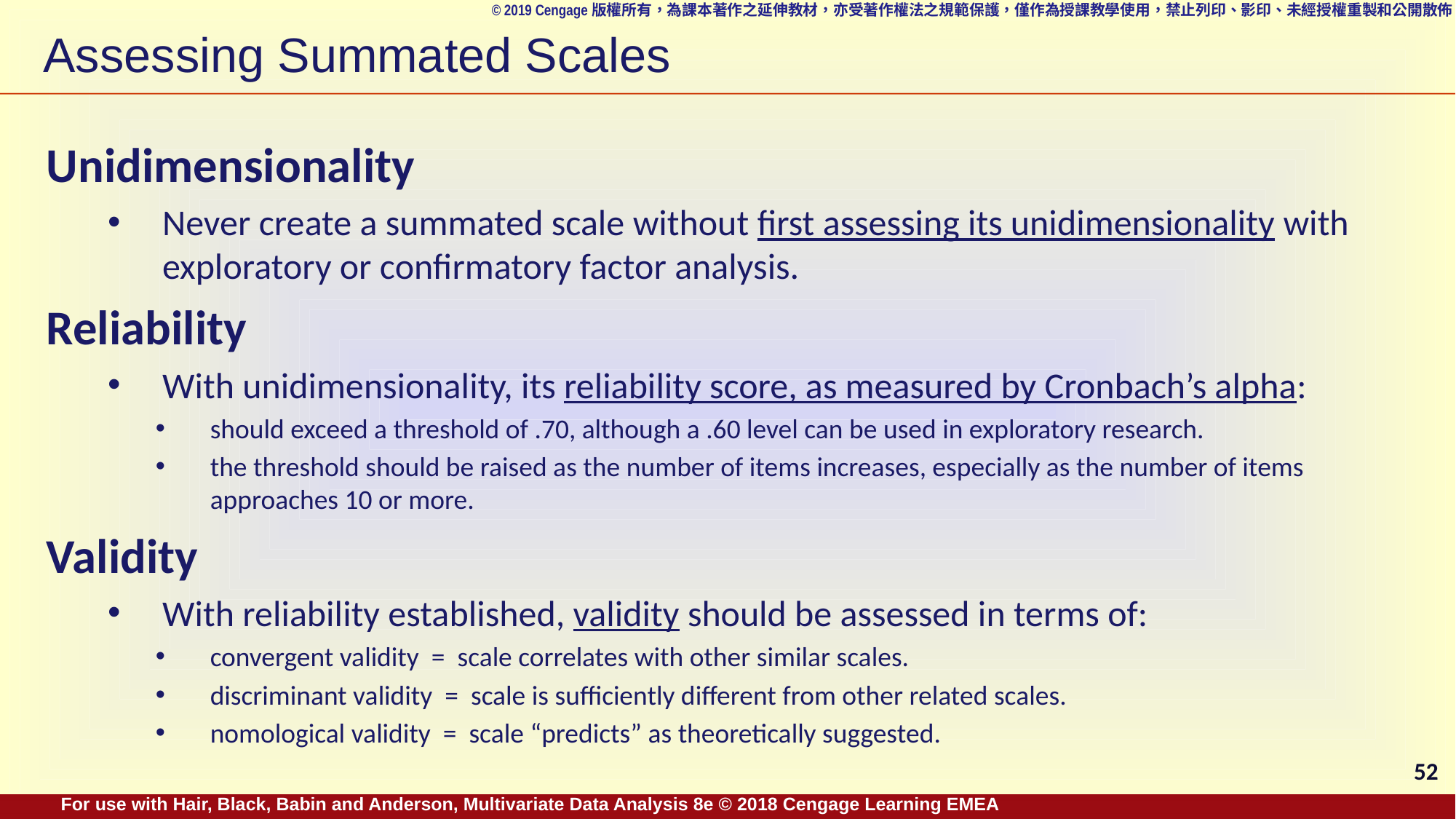

# Assessing Summated Scales
Unidimensionality
Never create a summated scale without first assessing its unidimensionality with exploratory or confirmatory factor analysis.
Reliability
With unidimensionality, its reliability score, as measured by Cronbach’s alpha:
should exceed a threshold of .70, although a .60 level can be used in exploratory research.
the threshold should be raised as the number of items increases, especially as the number of items approaches 10 or more.
Validity
With reliability established, validity should be assessed in terms of:
convergent validity  =  scale correlates with other similar scales.
discriminant validity  =  scale is sufficiently different from other related scales.
nomological validity  =  scale “predicts” as theoretically suggested.

52
For use with Hair, Black, Babin and Anderson, Multivariate Data Analysis 8e © 2018 Cengage Learning EMEA